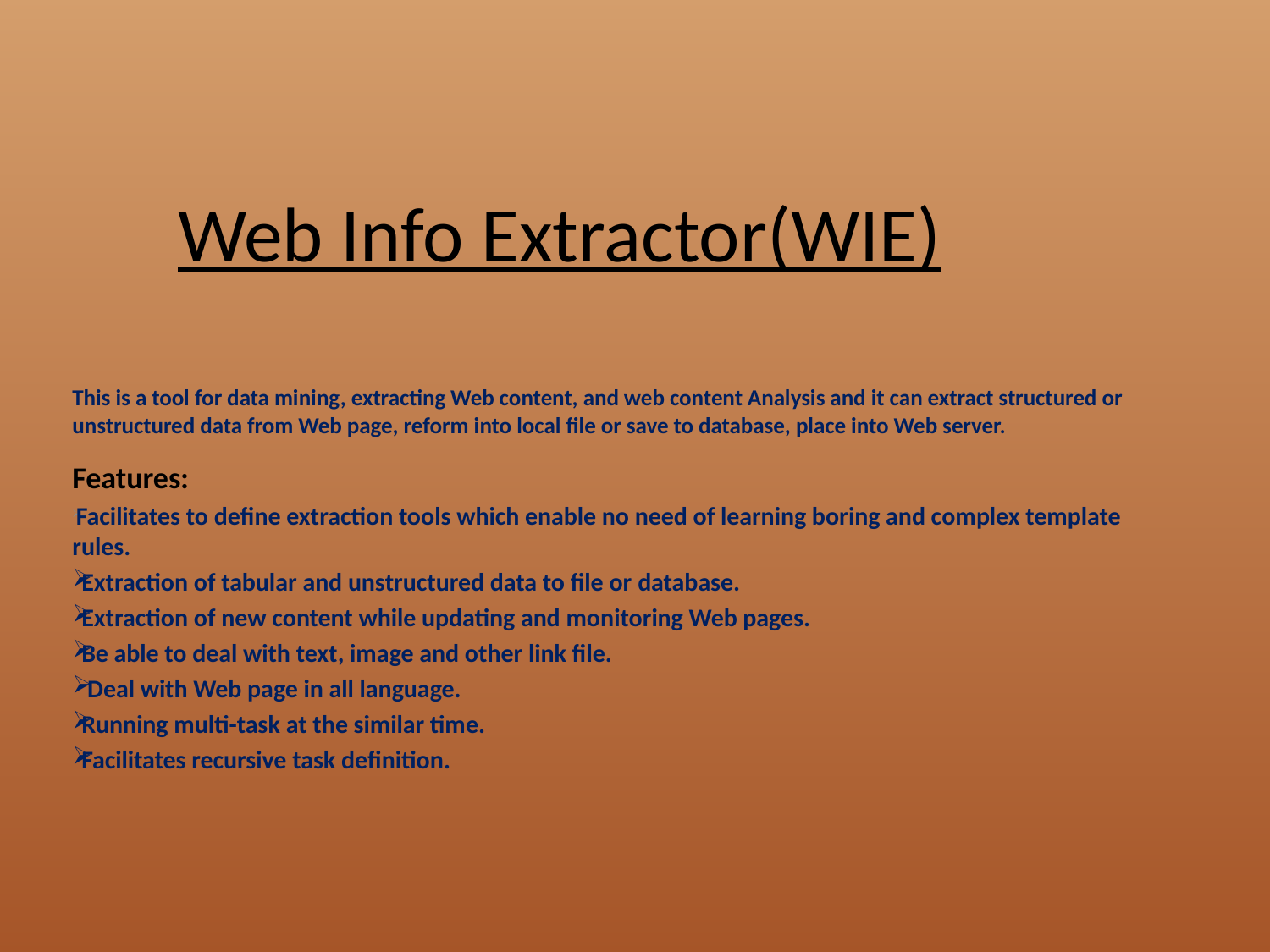

# Web Info Extractor(WIE)
This is a tool for data mining, extracting Web content, and web content Analysis and it can extract structured or unstructured data from Web page, reform into local file or save to database, place into Web server.

Features:
 Facilitates to define extraction tools which enable no need of learning boring and complex template rules.
 Extraction of tabular and unstructured data to file or database.
 Extraction of new content while updating and monitoring Web pages.
 Be able to deal with text, image and other link file.
  Deal with Web page in all language.
 Running multi-task at the similar time.
 Facilitates recursive task definition.